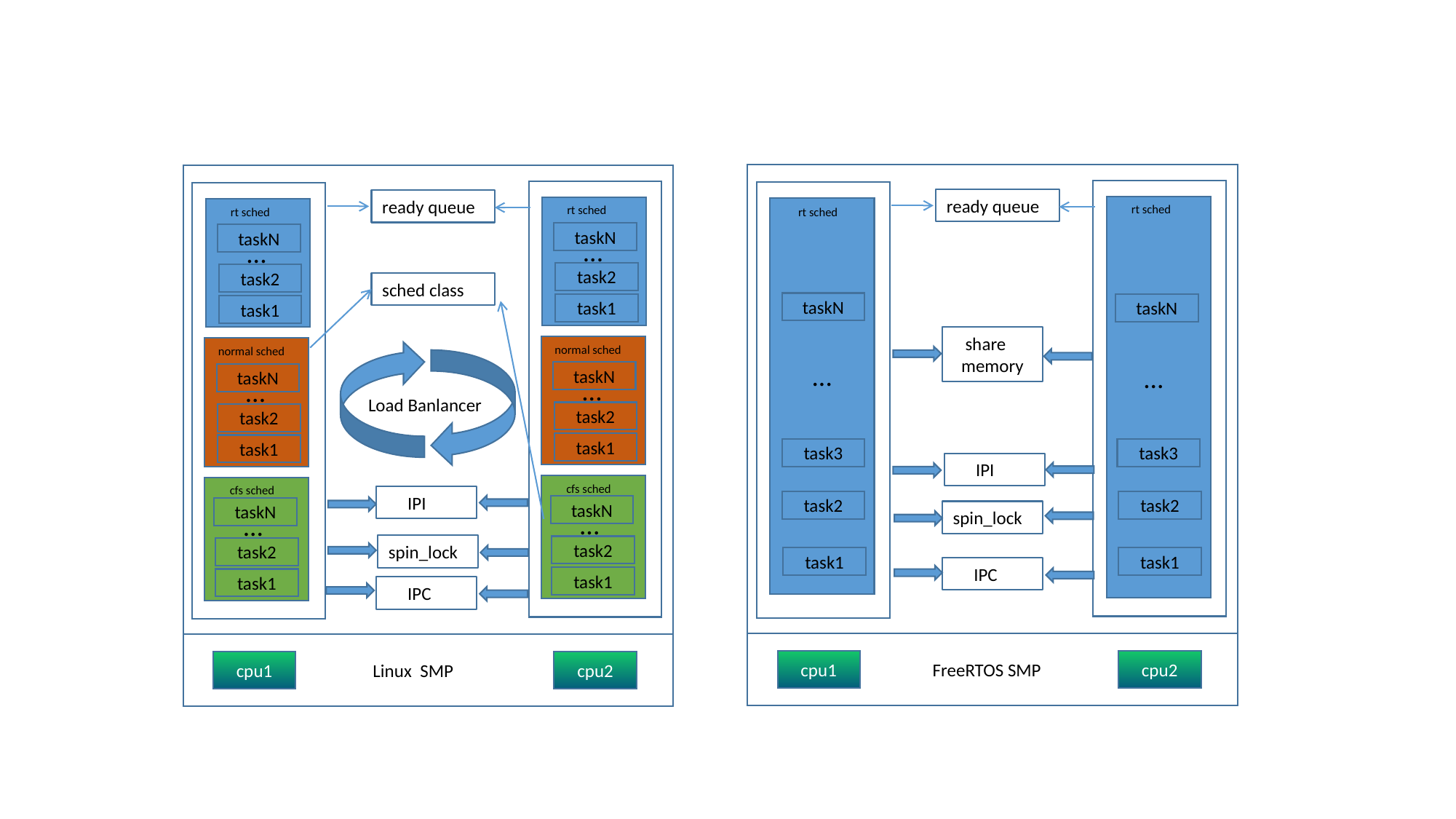

ready queue
ready queue

rt sched

rt sched

rt sched
rt sched
taskN
taskN
...
...
task2
task2
sched class
taskN
task1
taskN
task1
   share
  memory

 normal sched

 normal sched

...
...
taskN
taskN
...
...
Load Banlancer
task2
task2
task1
task1
task3
task3

 cfs sched

 cfs sched
task2
task2
taskN
taskN
spin_lock
...
...

spin_lock
task2
task2

task1
task1
     IPC

task1

task1
     IPC

cpu1
cpu2
cpu1
cpu2
FreeRTOS SMP
Linux  SMP
     IPI

     IPI